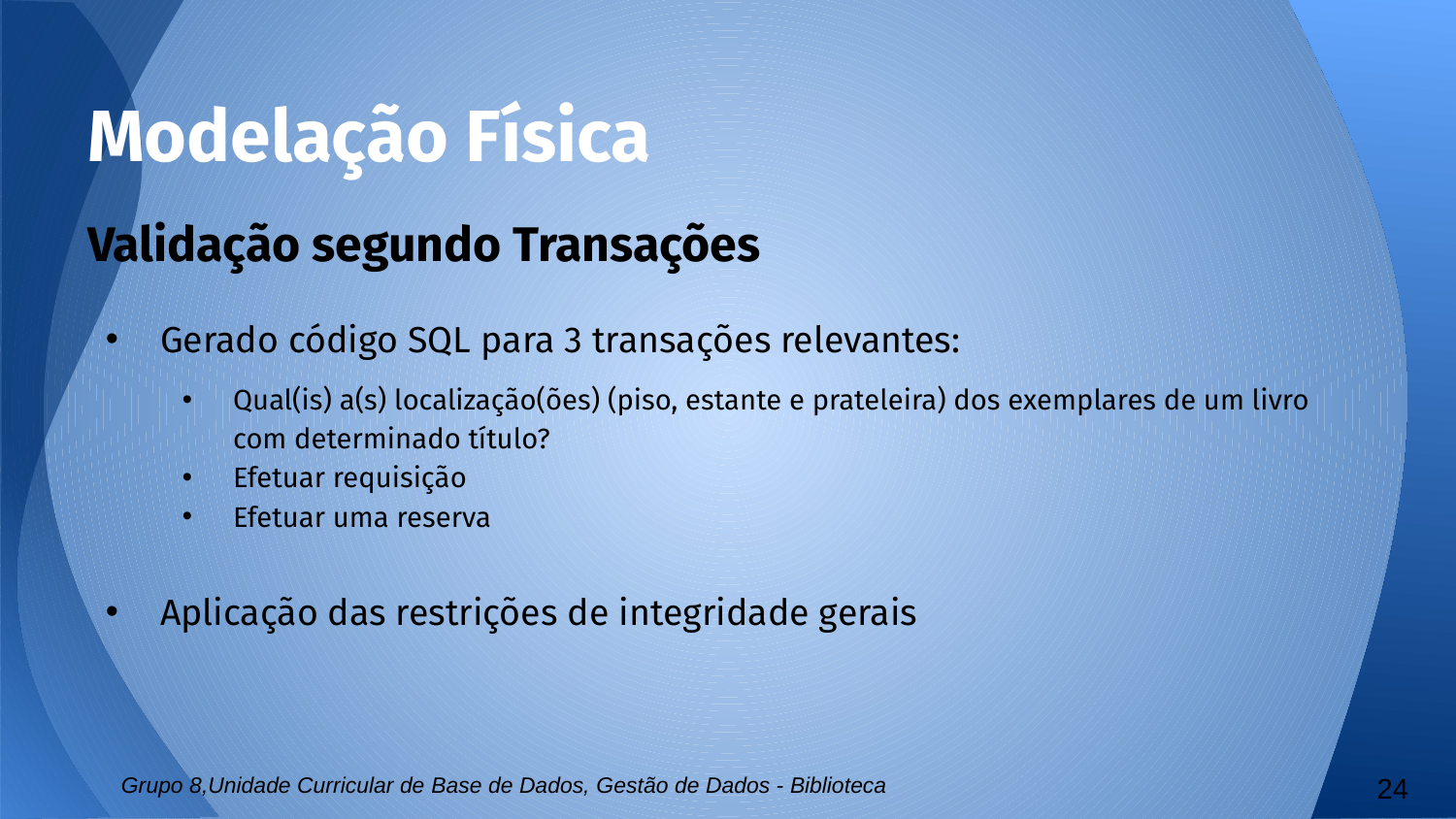

# Modelação Física
Validação segundo Transações

Gerado código SQL para 3 transações relevantes:

Qual(is) a(s) localização(ões) (piso, estante e prateleira) dos exemplares de um livro com determinado título?
Efetuar requisição
Efetuar uma reserva

Aplicação das restrições de integridade gerais
Grupo 8,Unidade Curricular de Base de Dados, Gestão de Dados - Biblioteca
24